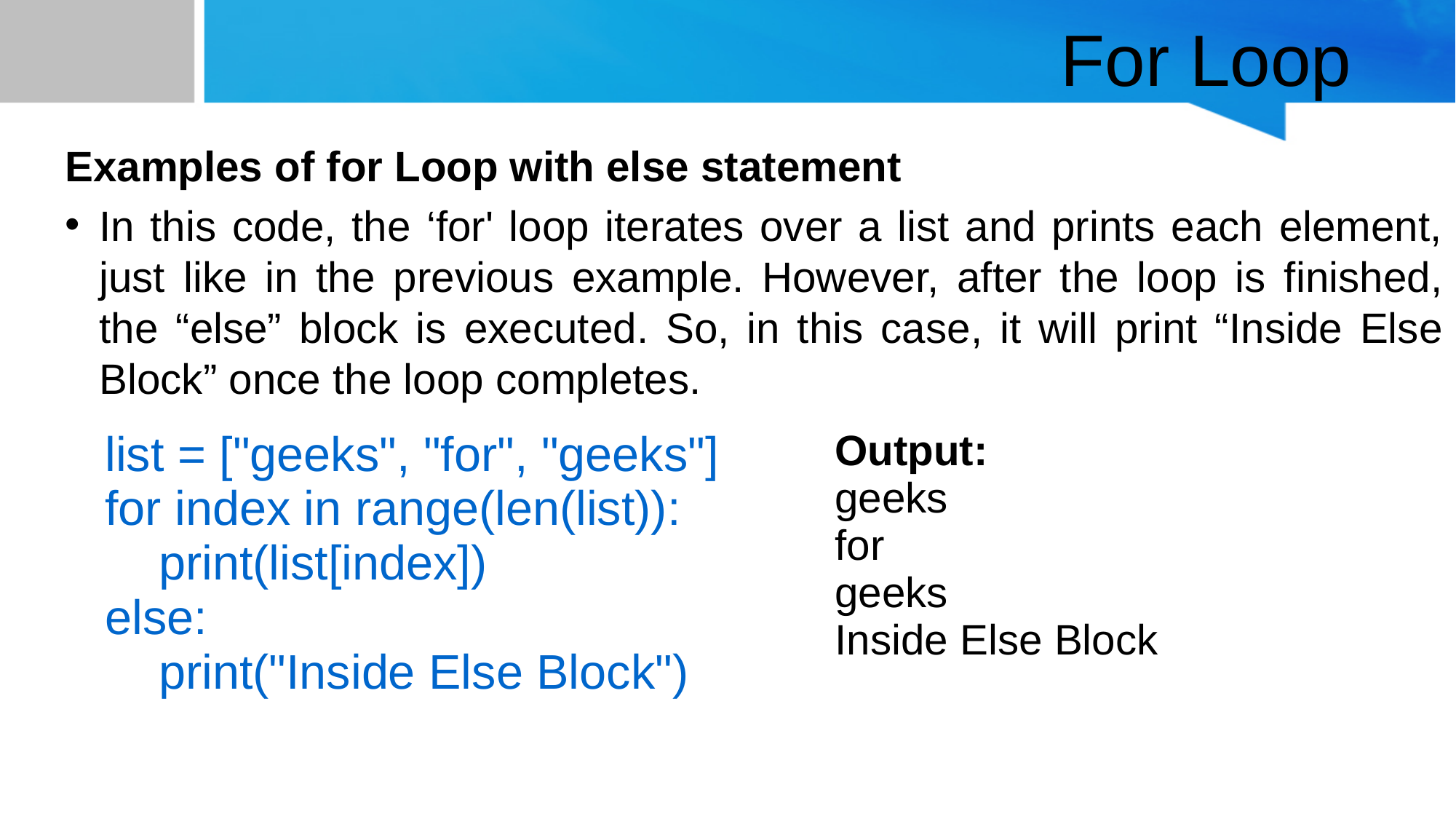

# For Loop
Examples of for Loop with else statement
In this code, the ‘for' loop iterates over a list and prints each element, just like in the previous example. However, after the loop is finished, the “else” block is executed. So, in this case, it will print “Inside Else Block” once the loop completes.
| list = ["geeks", "for", "geeks"] for index in range(len(list)): print(list[index]) else: print("Inside Else Block") | Output: geeks for geeks Inside Else Block |
| --- | --- |